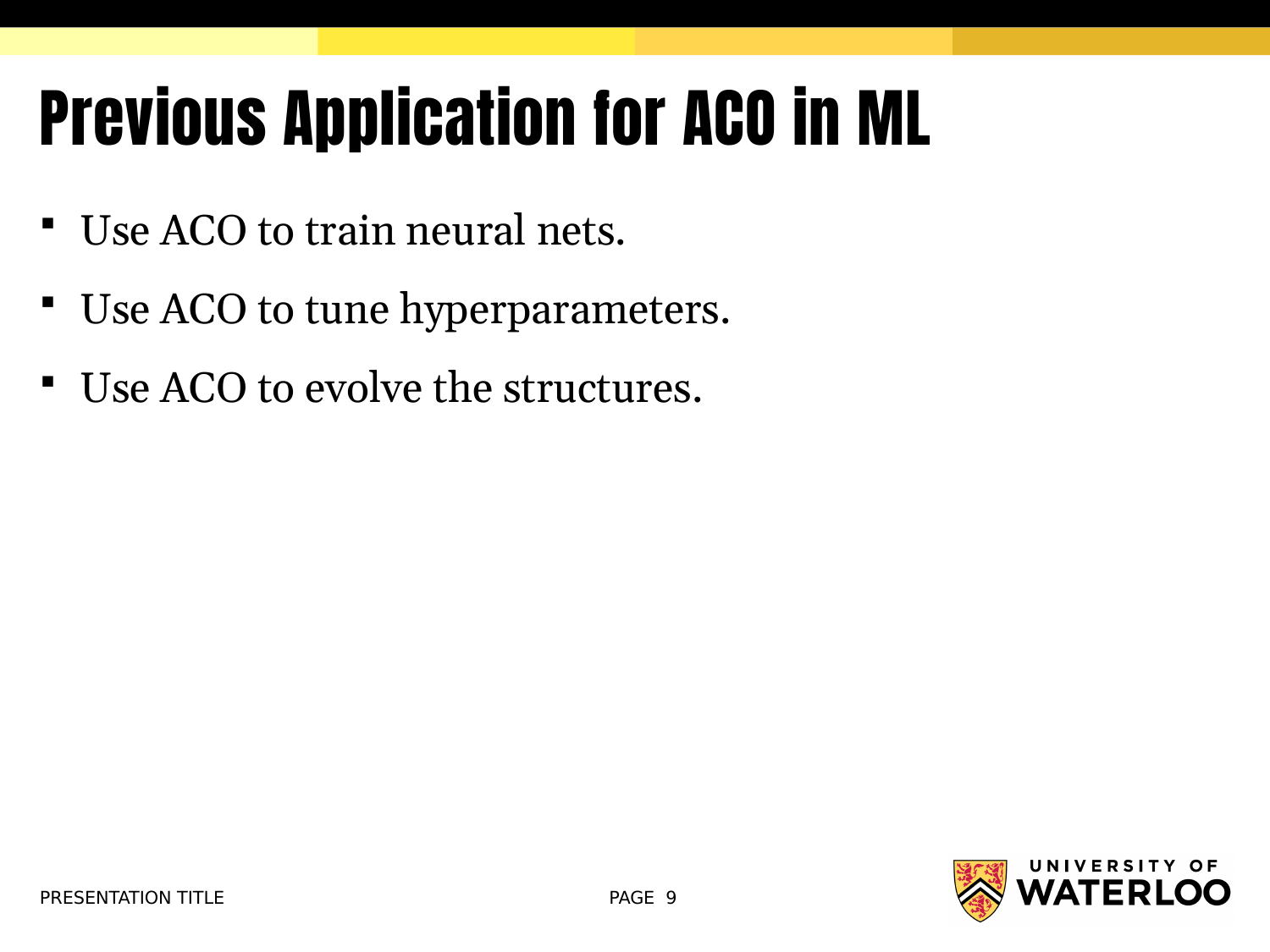

# Previous Application for ACO in ML
Use ACO to train neural nets.
Use ACO to tune hyperparameters.
Use ACO to evolve the structures.

PRESENTATION TITLE
PAGE  9